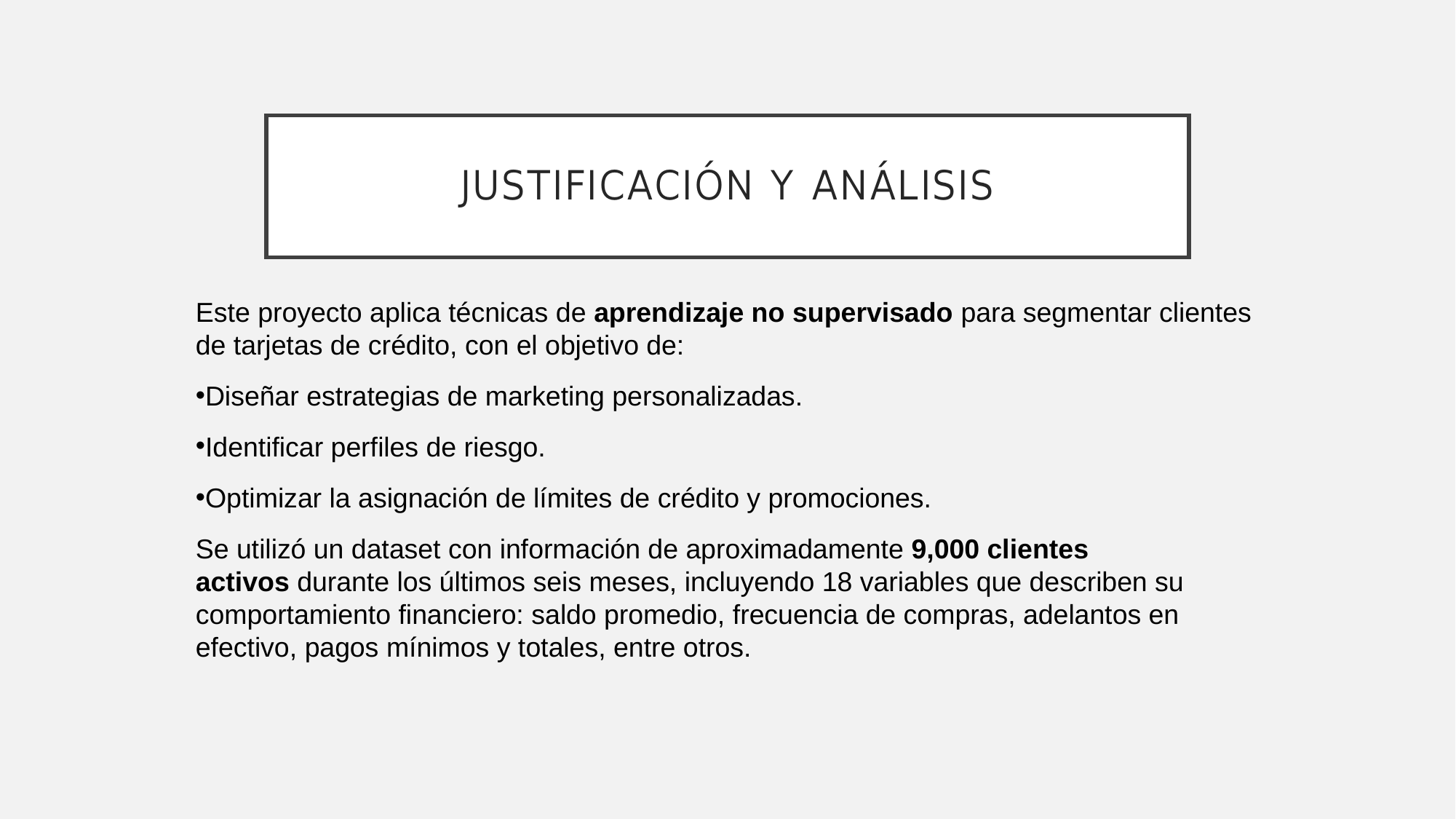

# Justificación y Análisis
Este proyecto aplica técnicas de aprendizaje no supervisado para segmentar clientes de tarjetas de crédito, con el objetivo de:
Diseñar estrategias de marketing personalizadas.
Identificar perfiles de riesgo.
Optimizar la asignación de límites de crédito y promociones.
Se utilizó un dataset con información de aproximadamente 9,000 clientes activos durante los últimos seis meses, incluyendo 18 variables que describen su comportamiento financiero: saldo promedio, frecuencia de compras, adelantos en efectivo, pagos mínimos y totales, entre otros.